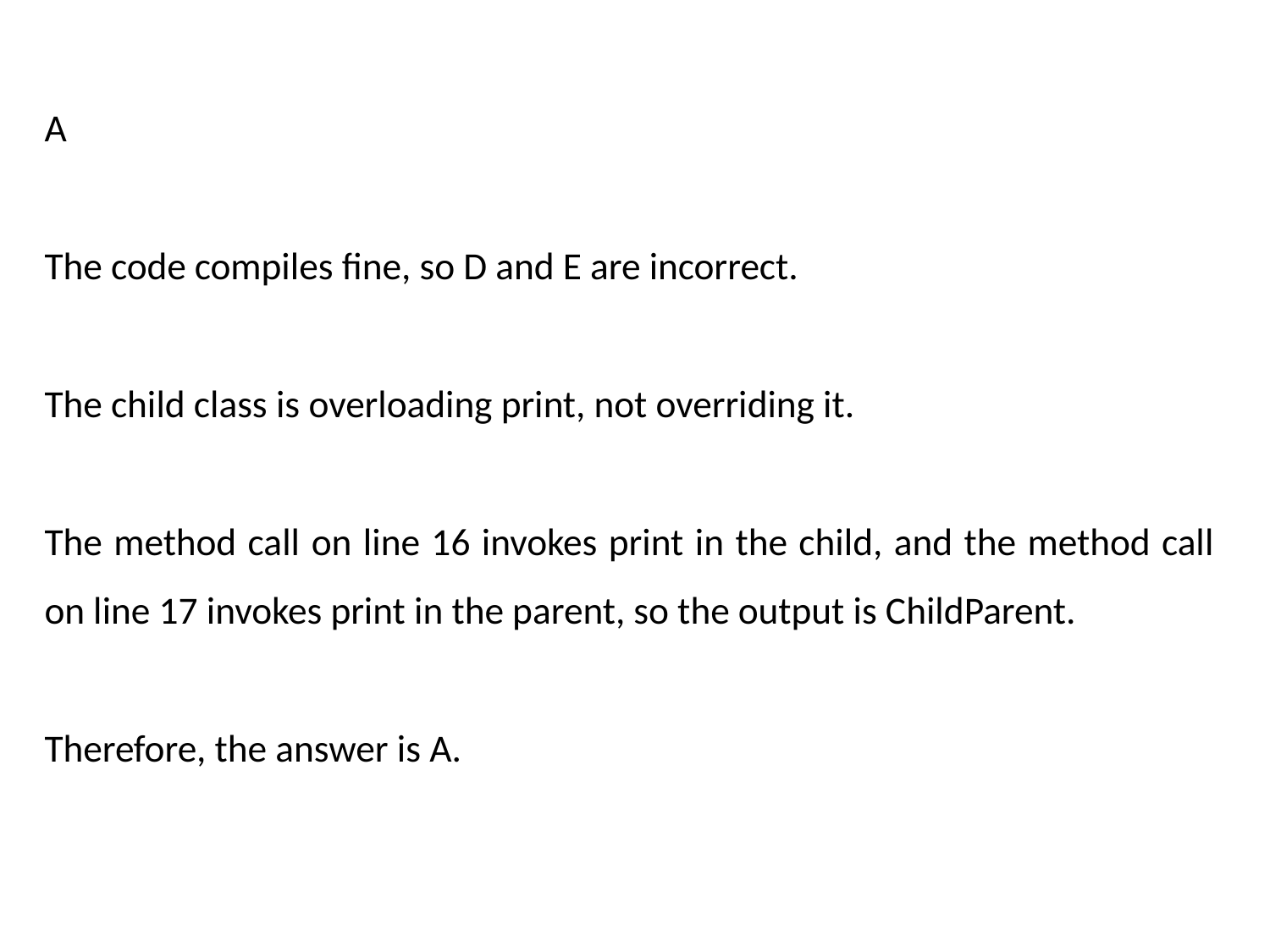

A

The code compiles fine, so D and E are incorrect.

The child class is overloading print, not overriding it.

The method call on line 16 invokes print in the child, and the method call on line 17 invokes print in the parent, so the output is ChildParent.

Therefore, the answer is A.